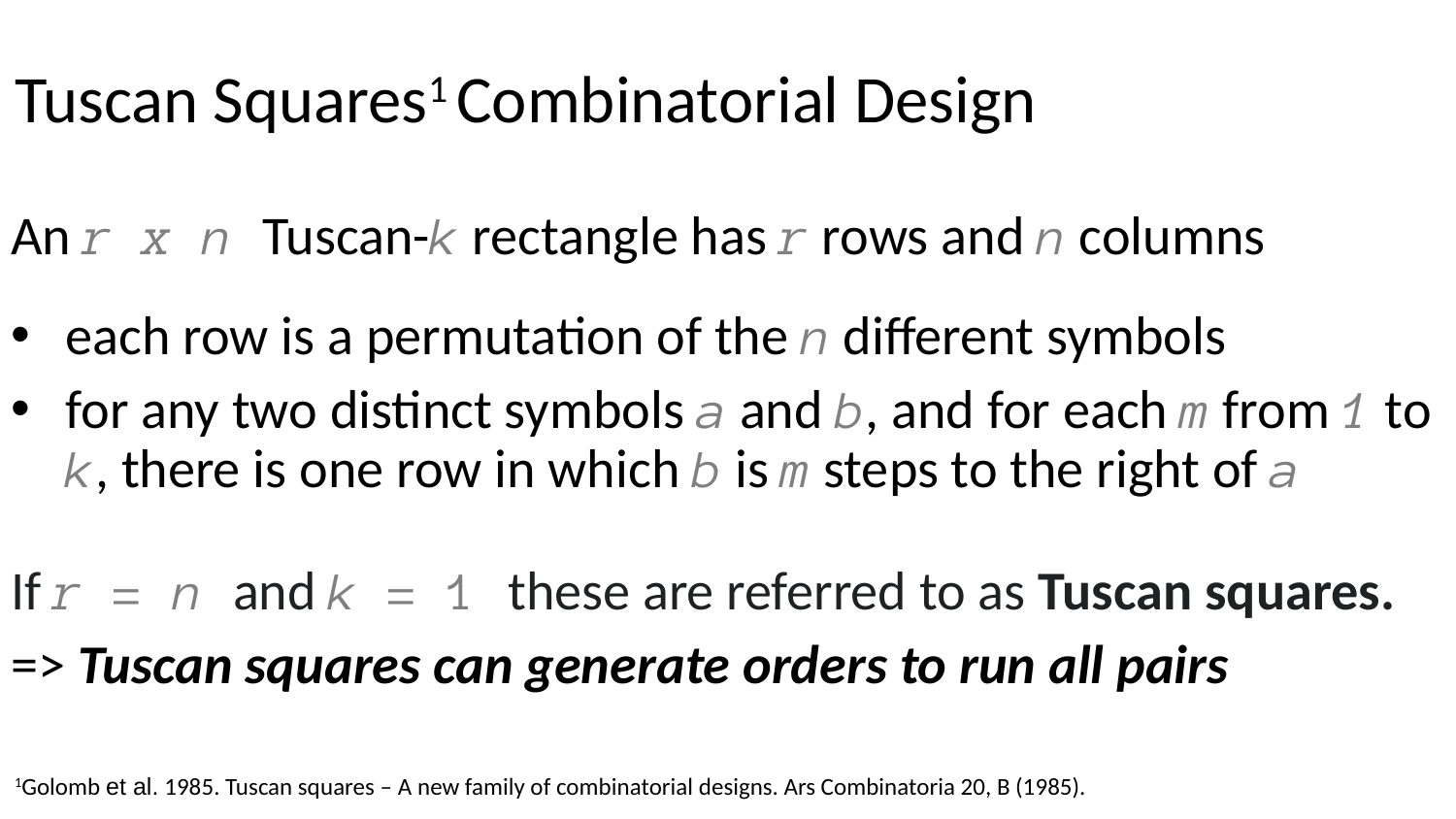

# Tuscan Squares1 Combinatorial Design
An r x n Tuscan-k rectangle has r rows and n columns

each row is a permutation of the n different symbols
for any two distinct symbols a and b, and for each m from 1 to k, there is one row in which b is m steps to the right of a

If r = n and k = 1 these are referred to as Tuscan squares.
=> Tuscan squares can generate orders to run all pairs
1Golomb et al. 1985. Tuscan squares – A new family of combinatorial designs. Ars Combinatoria 20, B (1985).